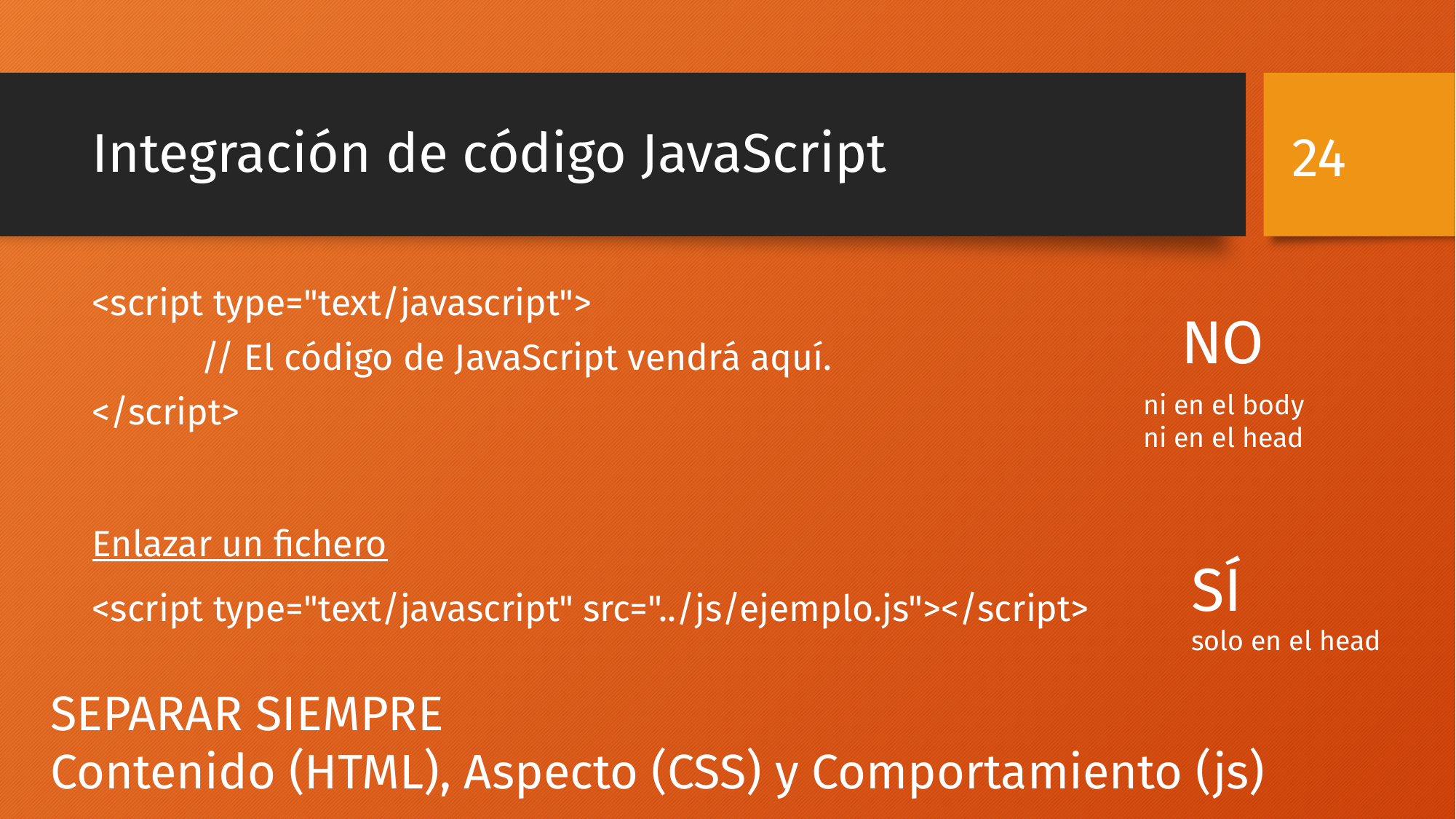

24
# Integración de código JavaScript
<script type="text/javascript">
	// El código de JavaScript vendrá aquí.
</script>

Enlazar un fichero
<script type="text/javascript" src="../js/ejemplo.js"></script>

NO
ni en el body
ni en el head
SÍ
solo en el head
SEPARAR SIEMPRE
Contenido (HTML), Aspecto (CSS) y Comportamiento (js)